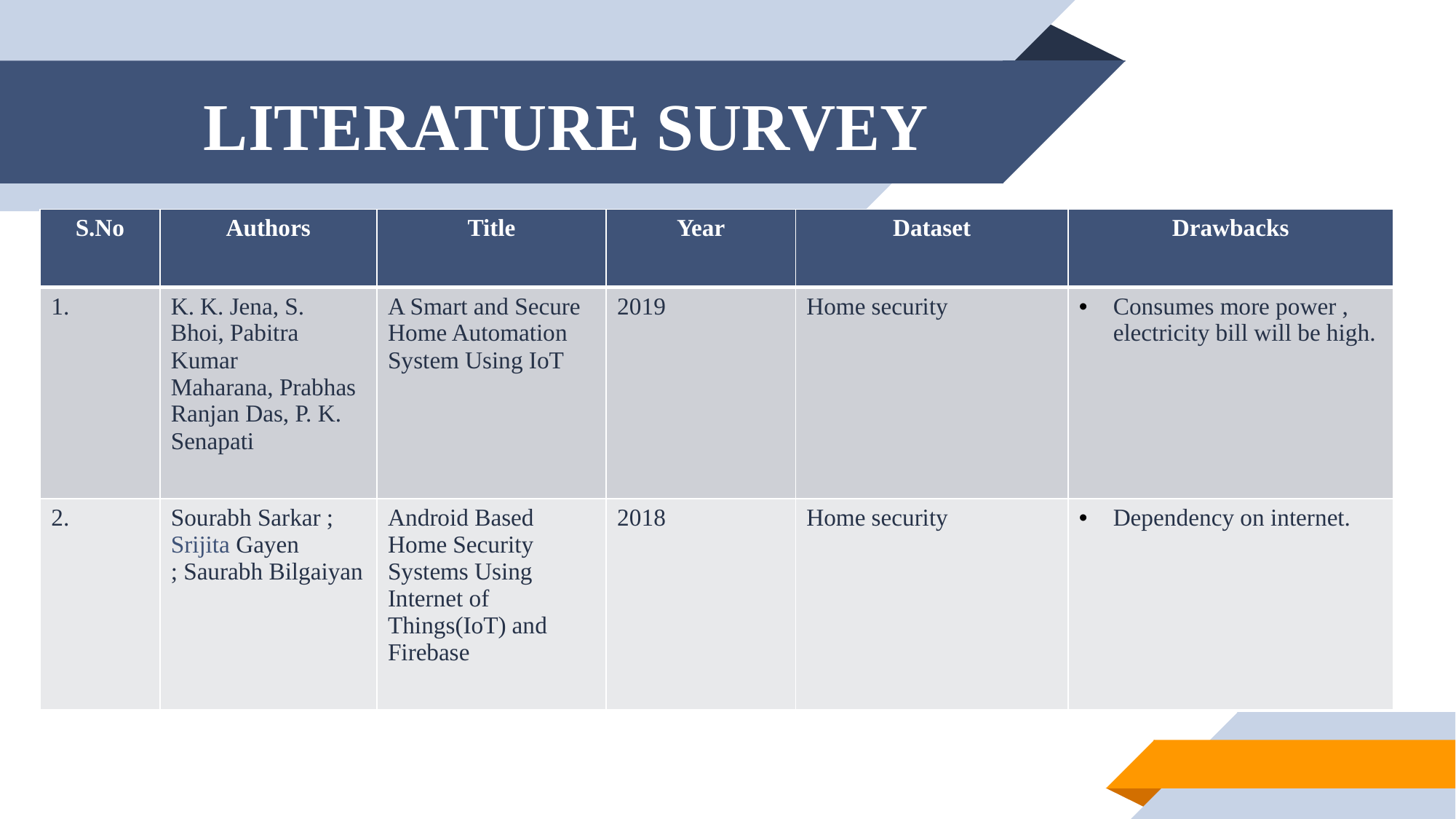

# LITERATURE SURVEY
| S.No | Authors | Title | Year | Dataset | Drawbacks |
| --- | --- | --- | --- | --- | --- |
| 1. | K. K. Jena, S. Bhoi, Pabitra Kumar Maharana, Prabhas Ranjan Das, P. K. Senapati | A Smart and Secure Home Automation System Using IoT | 2019 | Home security | Consumes more power , electricity bill will be high. |
| 2. | Sourabh Sarkar ; Srijita Gayen; Saurabh Bilgaiyan | Android Based Home Security Systems Using Internet of Things(IoT) and Firebase | 2018 | Home security | Dependency on internet. |